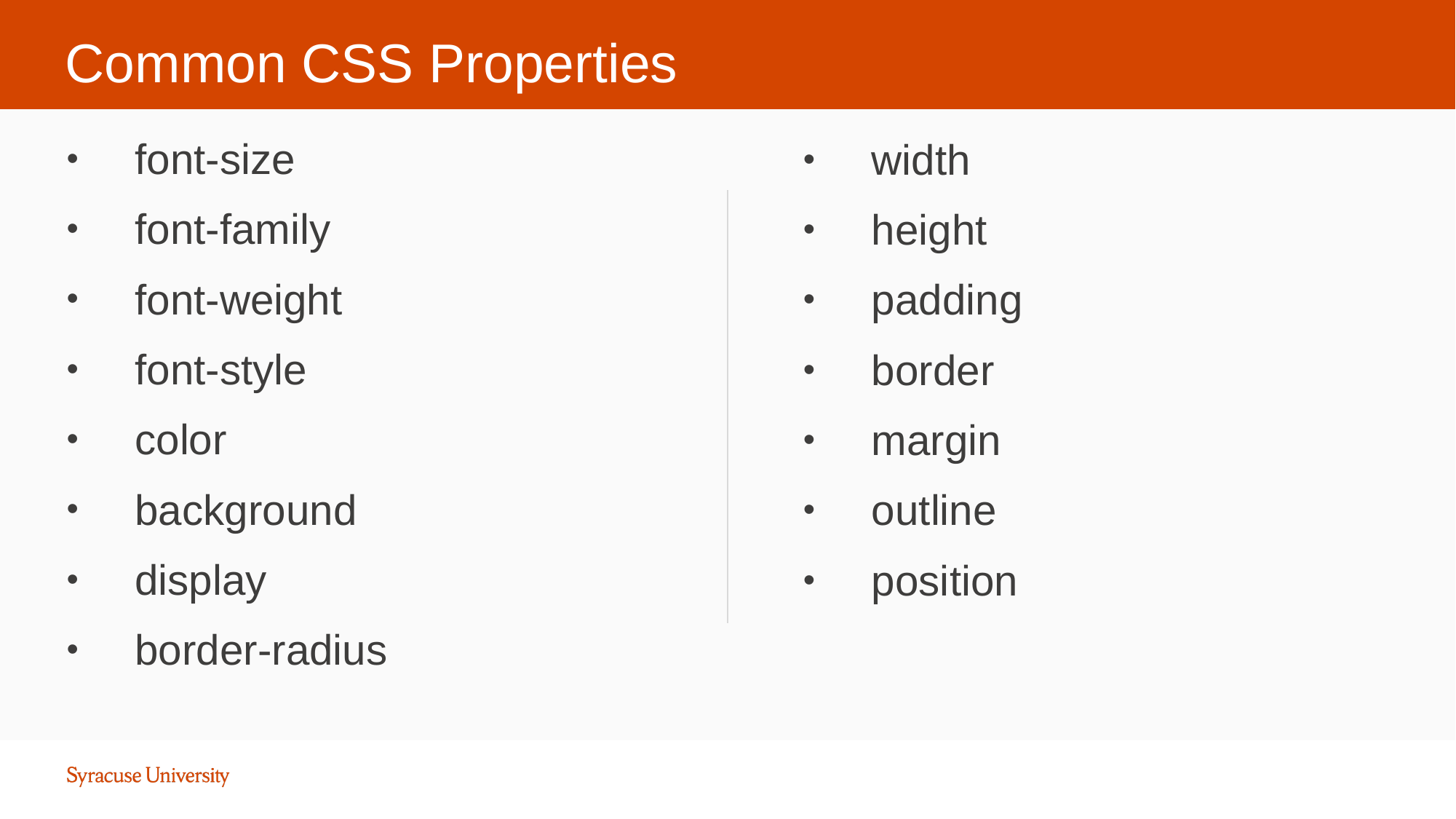

# Common CSS Properties
font-size
font-family
font-weight
font-style
color
background
display
border-radius

width
height
padding
border
margin
outline
position